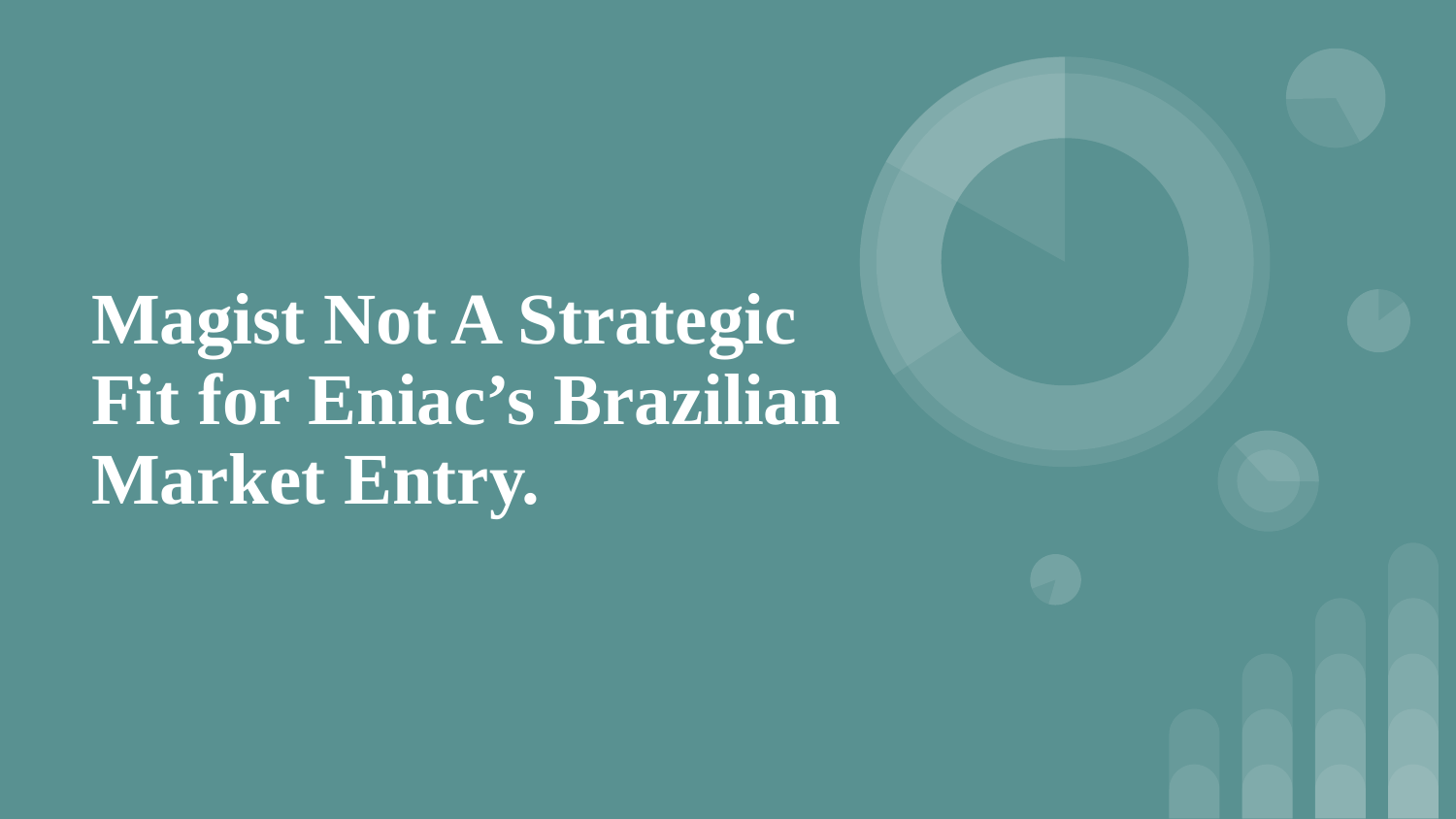

# Magist Not A Strategic Fit for Eniac’s Brazilian Market Entry.